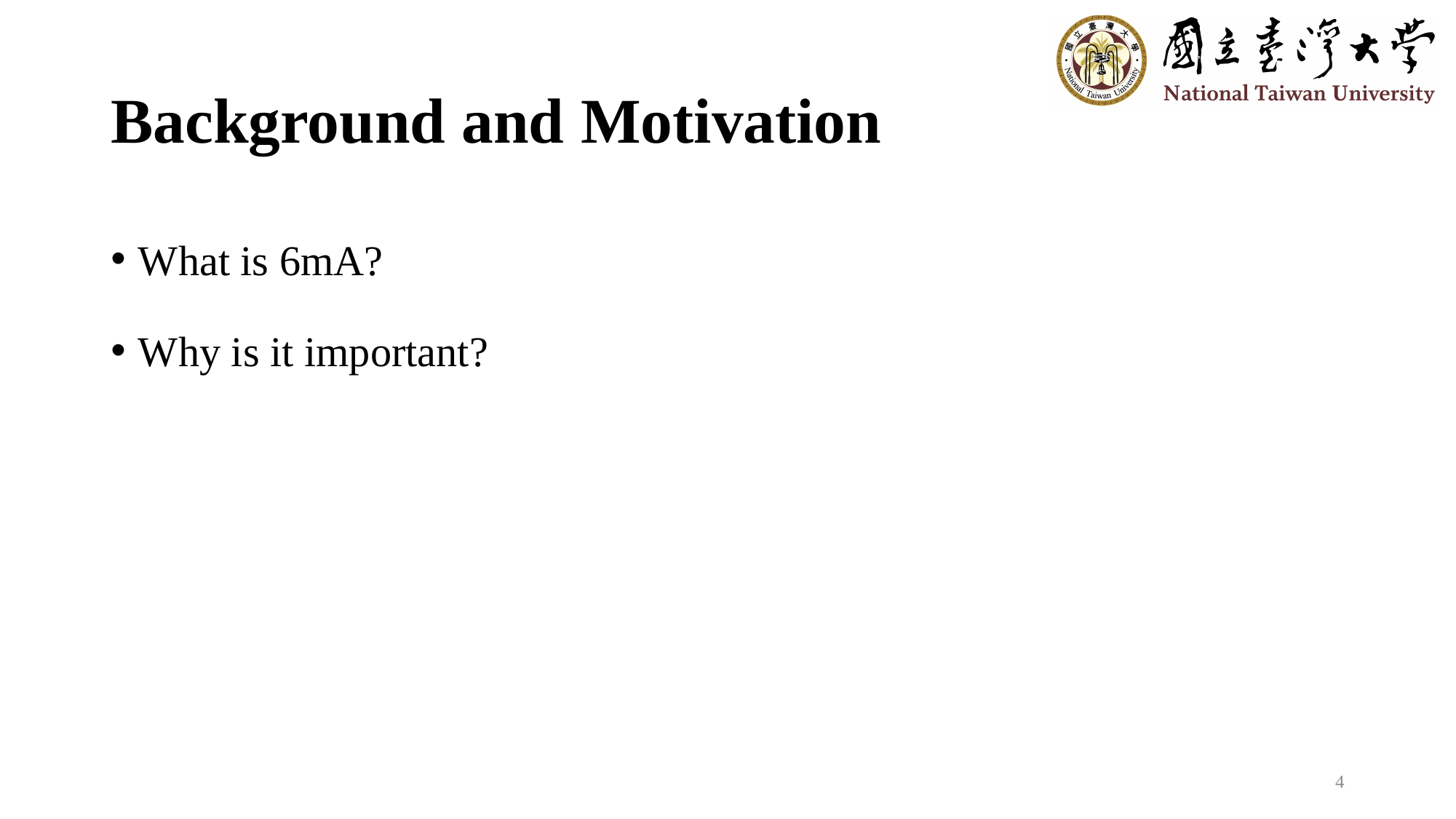

# Background and Motivation
What is 6mA?
Why is it important?

4